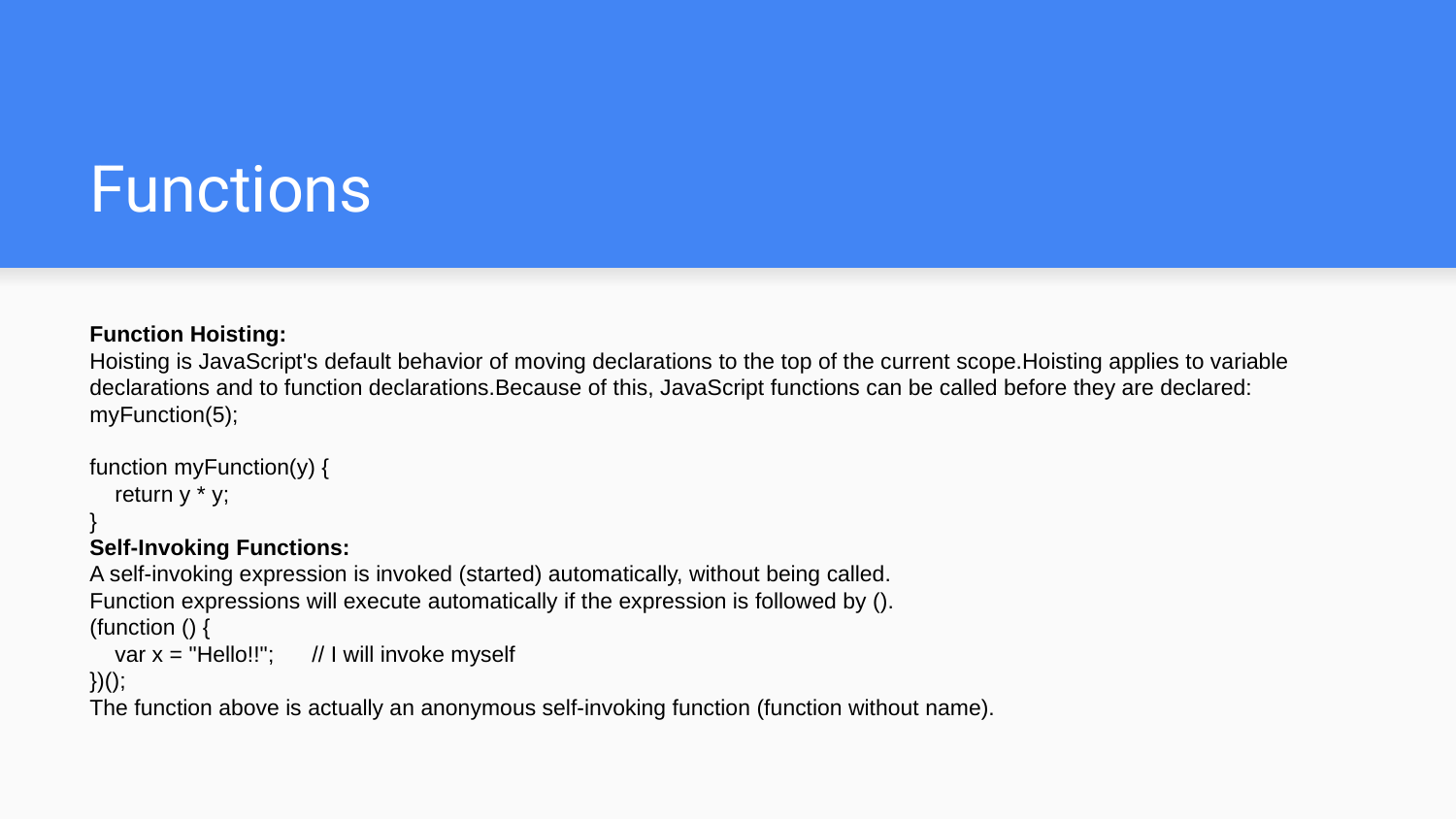

# Functions
Function Hoisting:
Hoisting is JavaScript's default behavior of moving declarations to the top of the current scope.Hoisting applies to variable declarations and to function declarations.Because of this, JavaScript functions can be called before they are declared:
myFunction(5);

function myFunction(y) {
    return y * y;
}
Self-Invoking Functions:
A self-invoking expression is invoked (started) automatically, without being called.
Function expressions will execute automatically if the expression is followed by ().
(function () {
    var x = "Hello!!";      // I will invoke myself
})();
The function above is actually an anonymous self-invoking function (function without name).